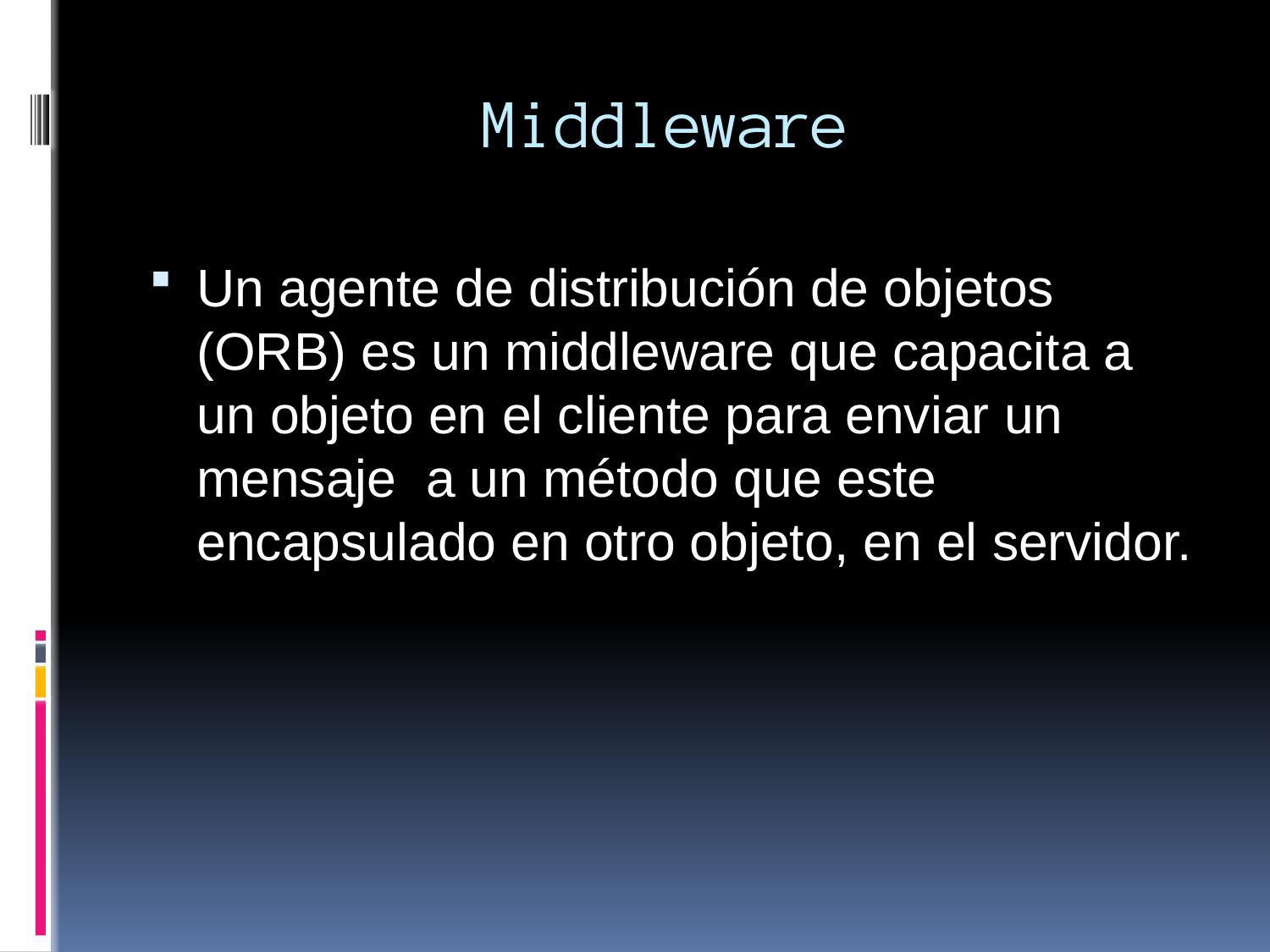

# Middleware
Un agente de distribución de objetos (ORB) es un middleware que capacita a un objeto en el cliente para enviar un mensaje  a un método que este encapsulado en otro objeto, en el servidor.